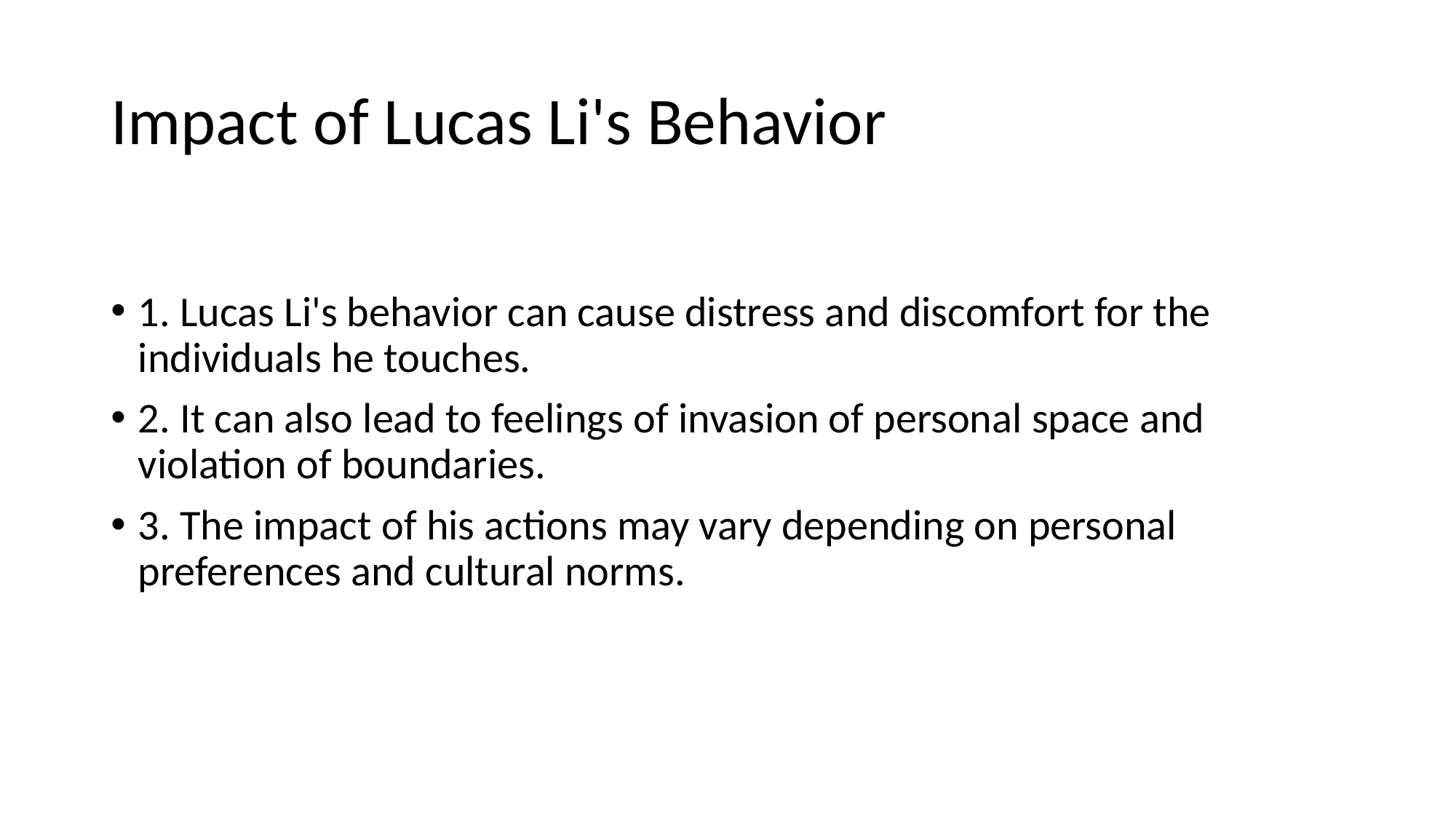

# Impact of Lucas Li's Behavior

1. Lucas Li's behavior can cause distress and discomfort for the individuals he touches.
2. It can also lead to feelings of invasion of personal space and violation of boundaries.
3. The impact of his actions may vary depending on personal preferences and cultural norms.